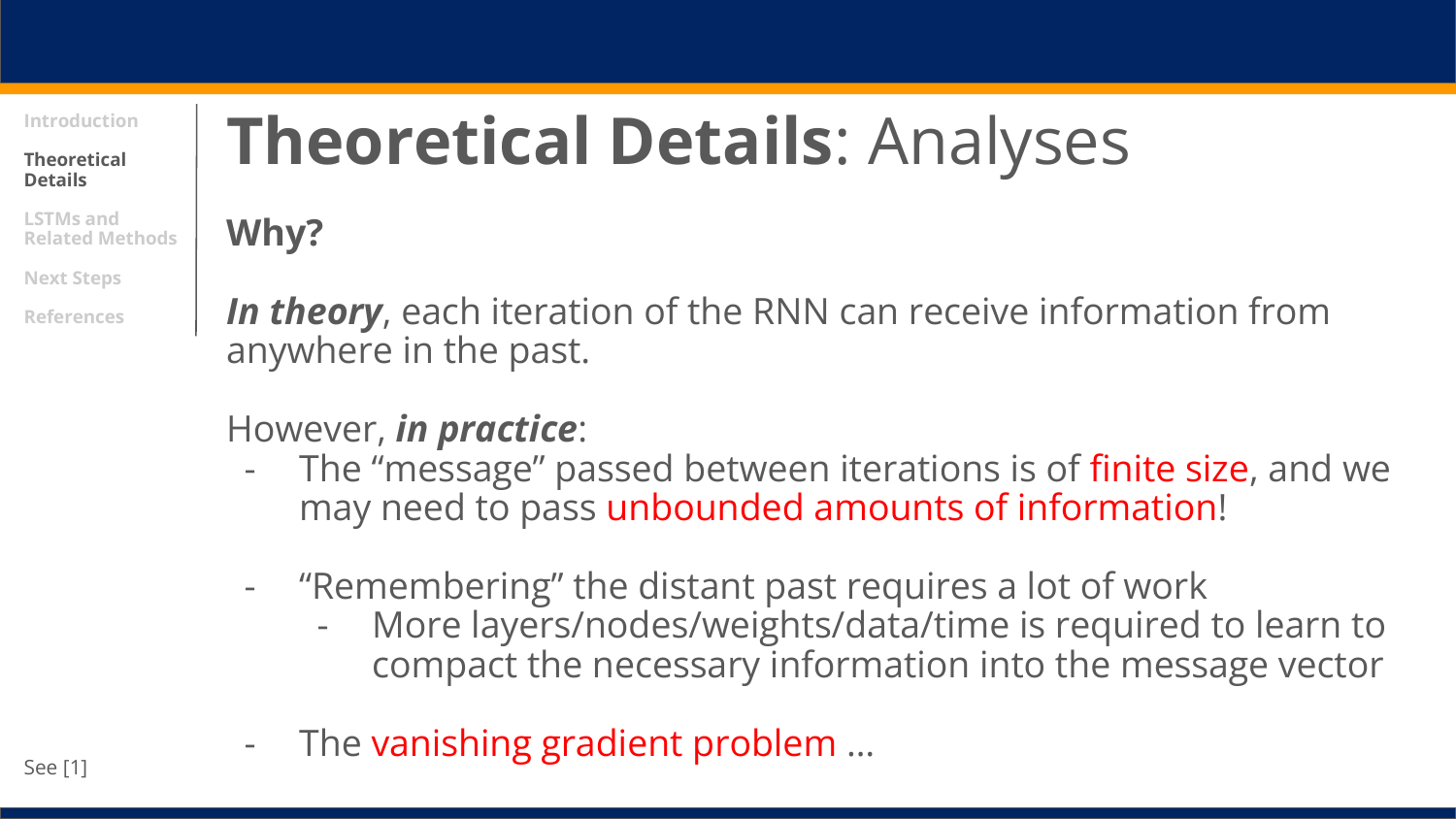

# Introduction

Theoretical Details

LSTMs and Related Methods

Next Steps

References

Theoretical Details: Analyses

Why?

In theory, each iteration of the RNN can receive information from anywhere in the past.

However, in practice:
The “message” passed between iterations is of finite size, and we may need to pass unbounded amounts of information!

“Remembering” the distant past requires a lot of work
More layers/nodes/weights/data/time is required to learn to compact the necessary information into the message vector

The vanishing gradient problem …
See [1]